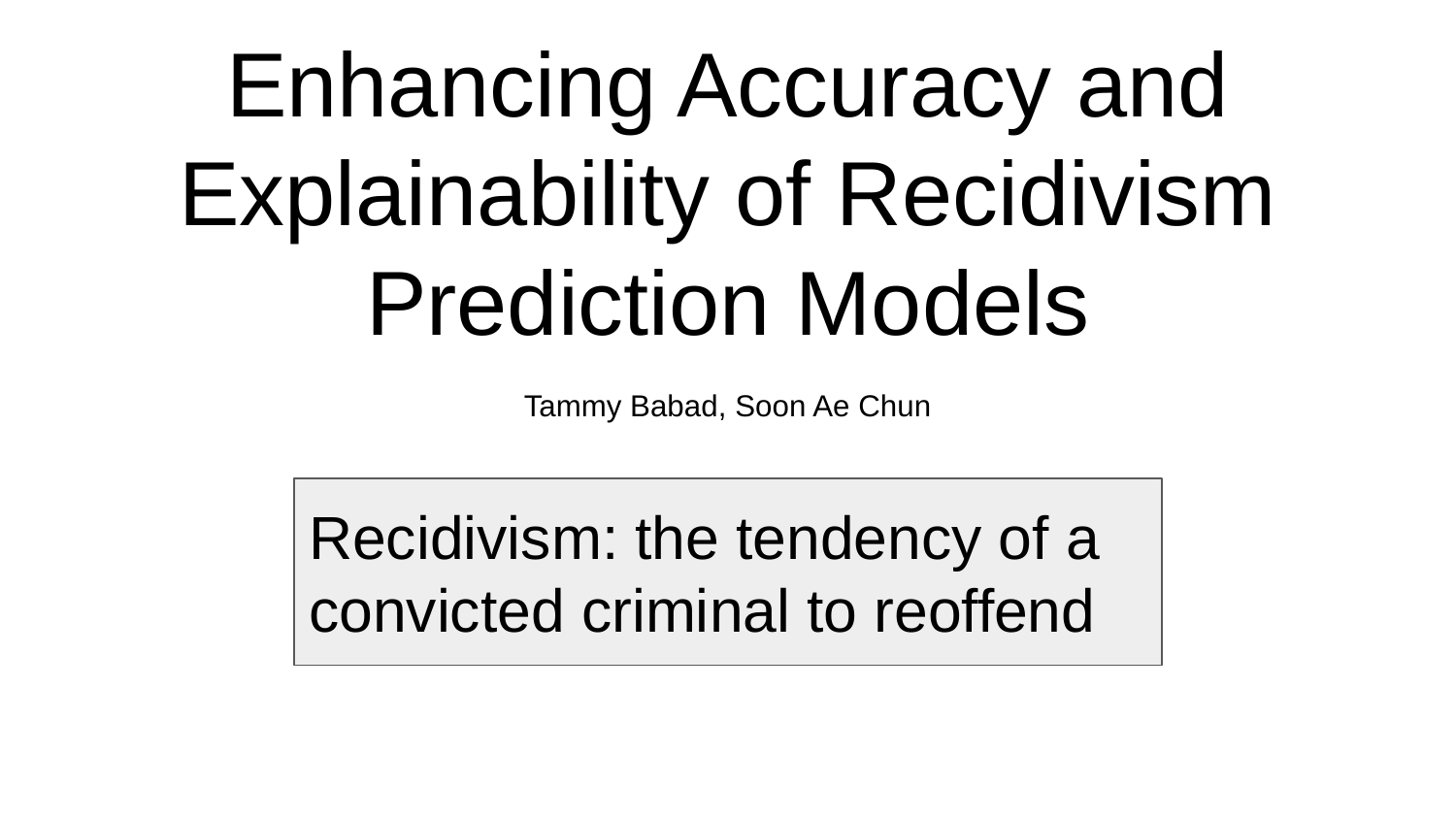

# Enhancing Accuracy and Explainability of Recidivism Prediction Models
Tammy Babad, Soon Ae Chun
Recidivism: the tendency of a convicted criminal to reoffend